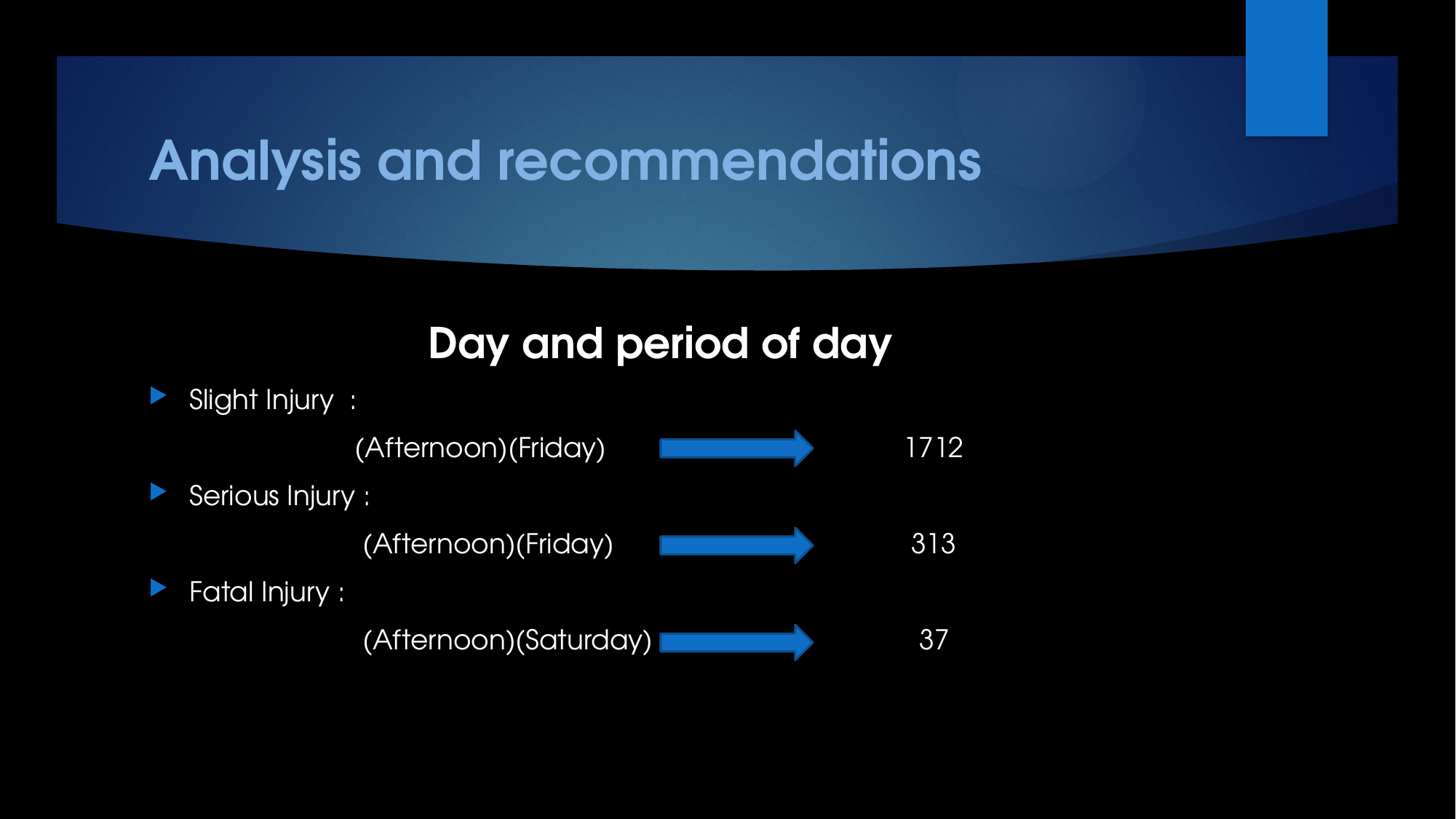

# Analysis and recommendations
Day and period of day
Slight Injury  :
                           (Afternoon)(Friday)                                       1712
Serious Injury :
                            (Afternoon)(Friday)                                       313
Fatal Injury :
                            (Afternoon)(Saturday)                                   37